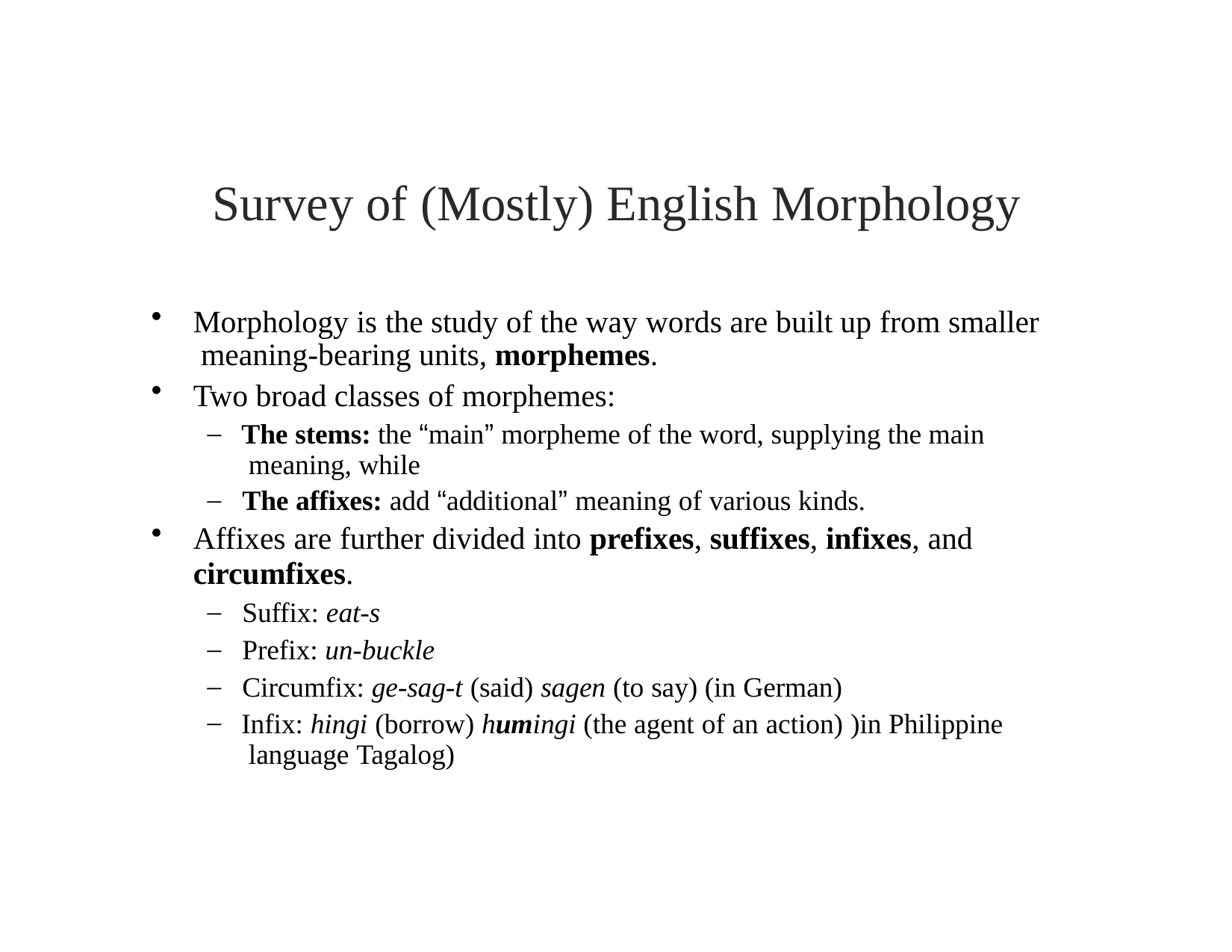

# Survey of (Mostly) English Morphology
Morphology is the study of the way words are built up from smaller  meaning-bearing units, morphemes.
Two broad classes of morphemes:
The stems: the “main” morpheme of the word, supplying the main  meaning, while
The affixes: add “additional” meaning of various kinds.
Affixes are further divided into prefixes, suffixes, infixes, and
circumfixes.
Suffix: eat-s
Prefix: un-buckle
Circumfix: ge-sag-t (said) sagen (to say) (in German)
Infix: hingi (borrow) humingi (the agent of an action) )in Philippine  language Tagalog)